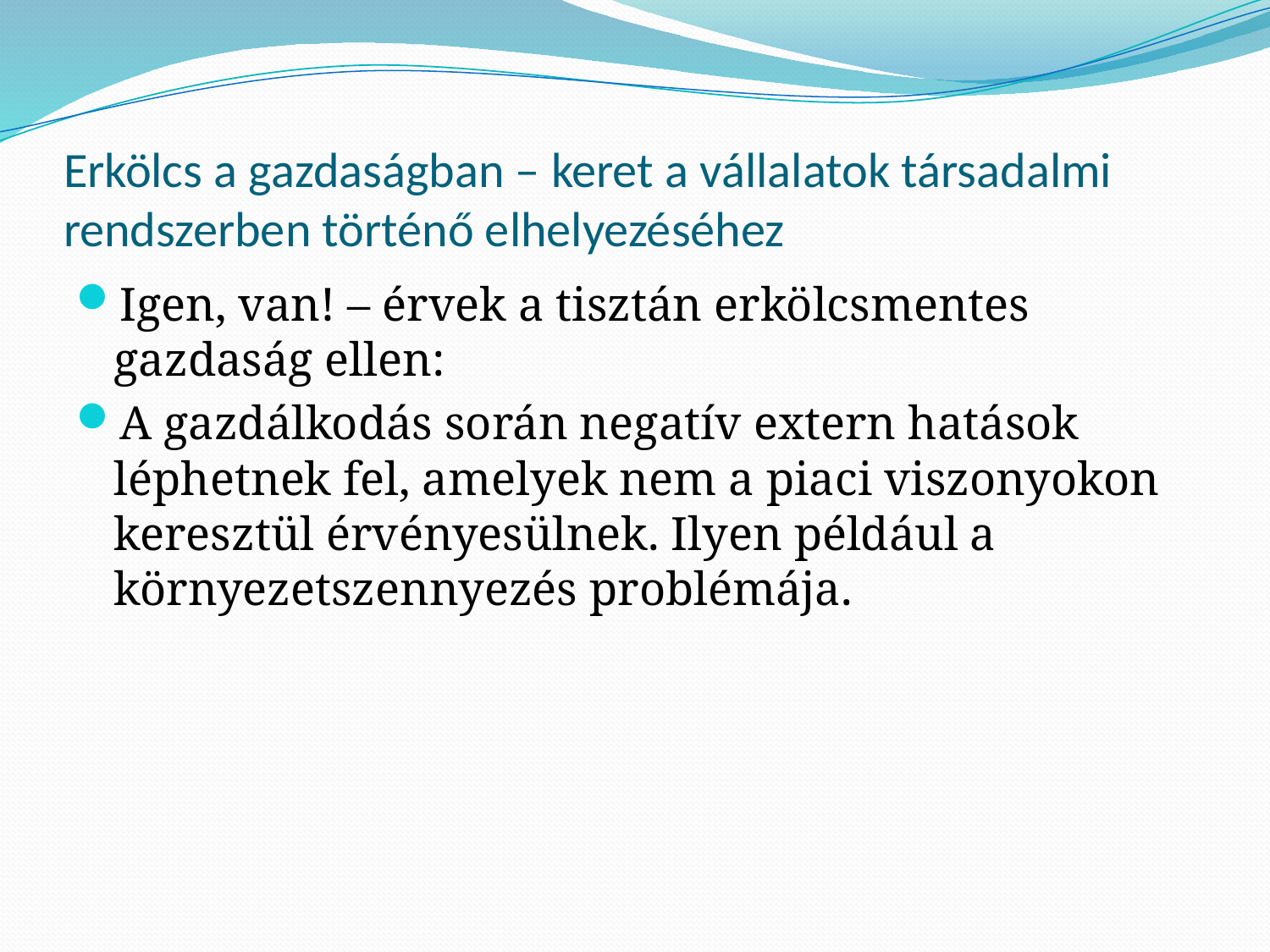

# Erkölcs a gazdaságban – keret a vállalatok társadalmi rendszerben történő elhelyezéséhez
Igen, van! – érvek a tisztán erkölcsmentes gazdaság ellen:
A gazdálkodás során negatív extern hatások léphetnek fel, amelyek nem a piaci viszonyokon keresztül érvényesülnek. Ilyen például a környezetszennyezés problémája.